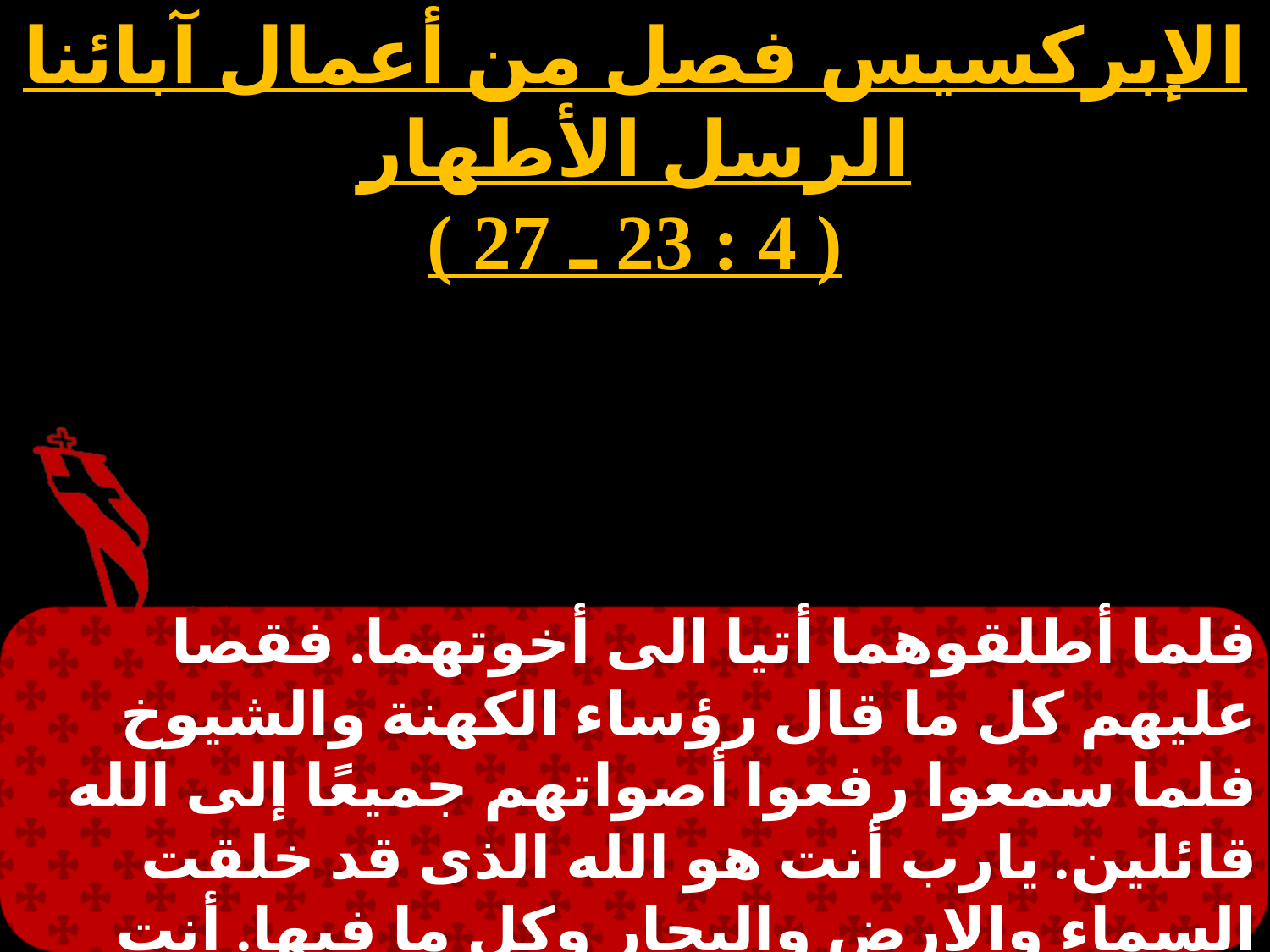

الإبركسيس فصل من أعمال آبائنا الرسل الأطهار
( 4 : 23 ـ 27 )
فلما أطلقوهما أتيا الى أخوتهما. فقصا عليهم كل ما قال رؤساء الكهنة والشيوخ فلما سمعوا رفعوا أصواتهم جميعًا إلى الله قائلين. يارب أنت هو الله الذى قد خلقت السماء والارض والبحار وكل ما فيها. أنت القائل على لسان أبينا داود